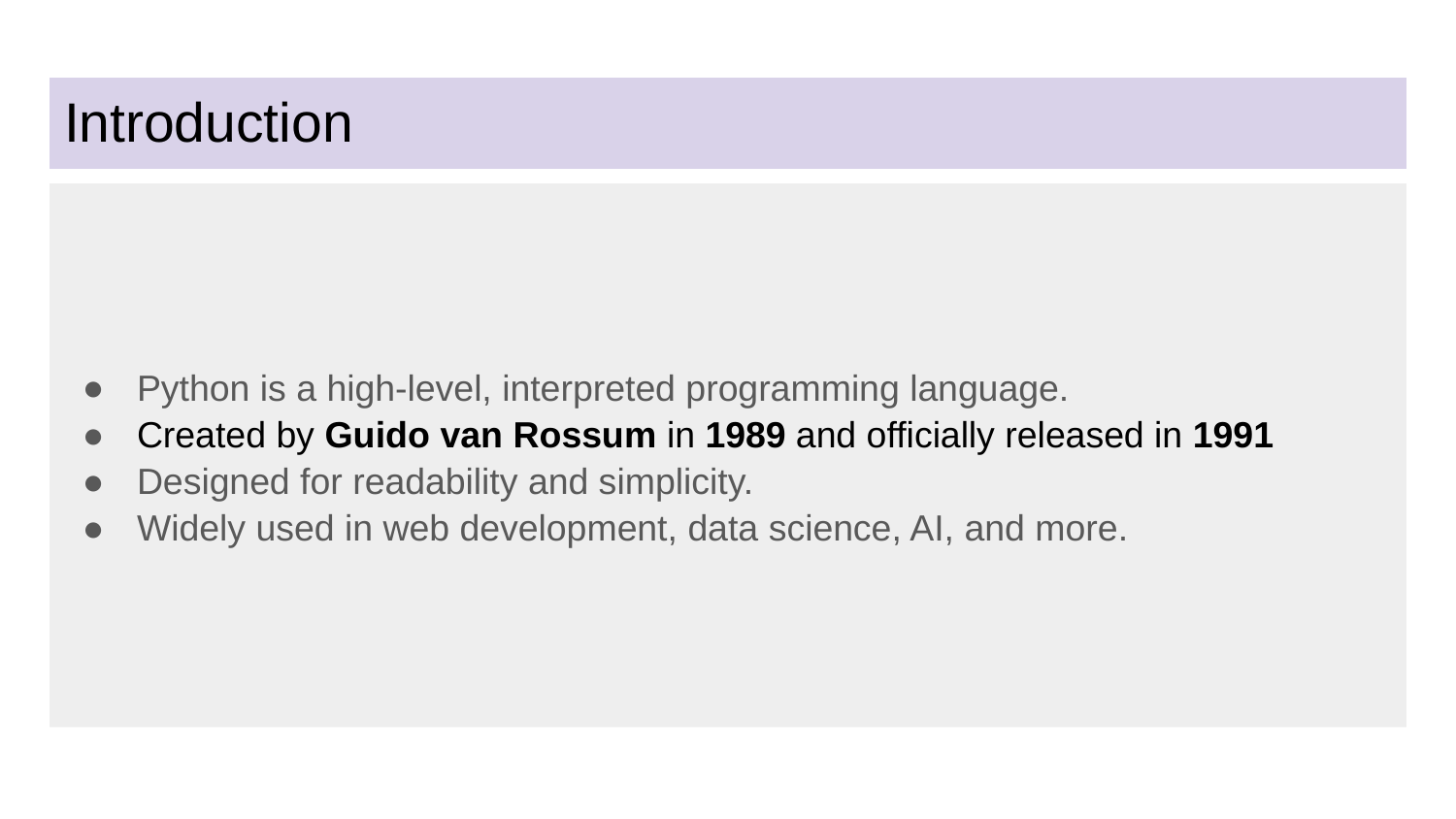

# Introduction
Python is a high-level, interpreted programming language.
Created by Guido van Rossum in 1989 and officially released in 1991
Designed for readability and simplicity.
Widely used in web development, data science, AI, and more.